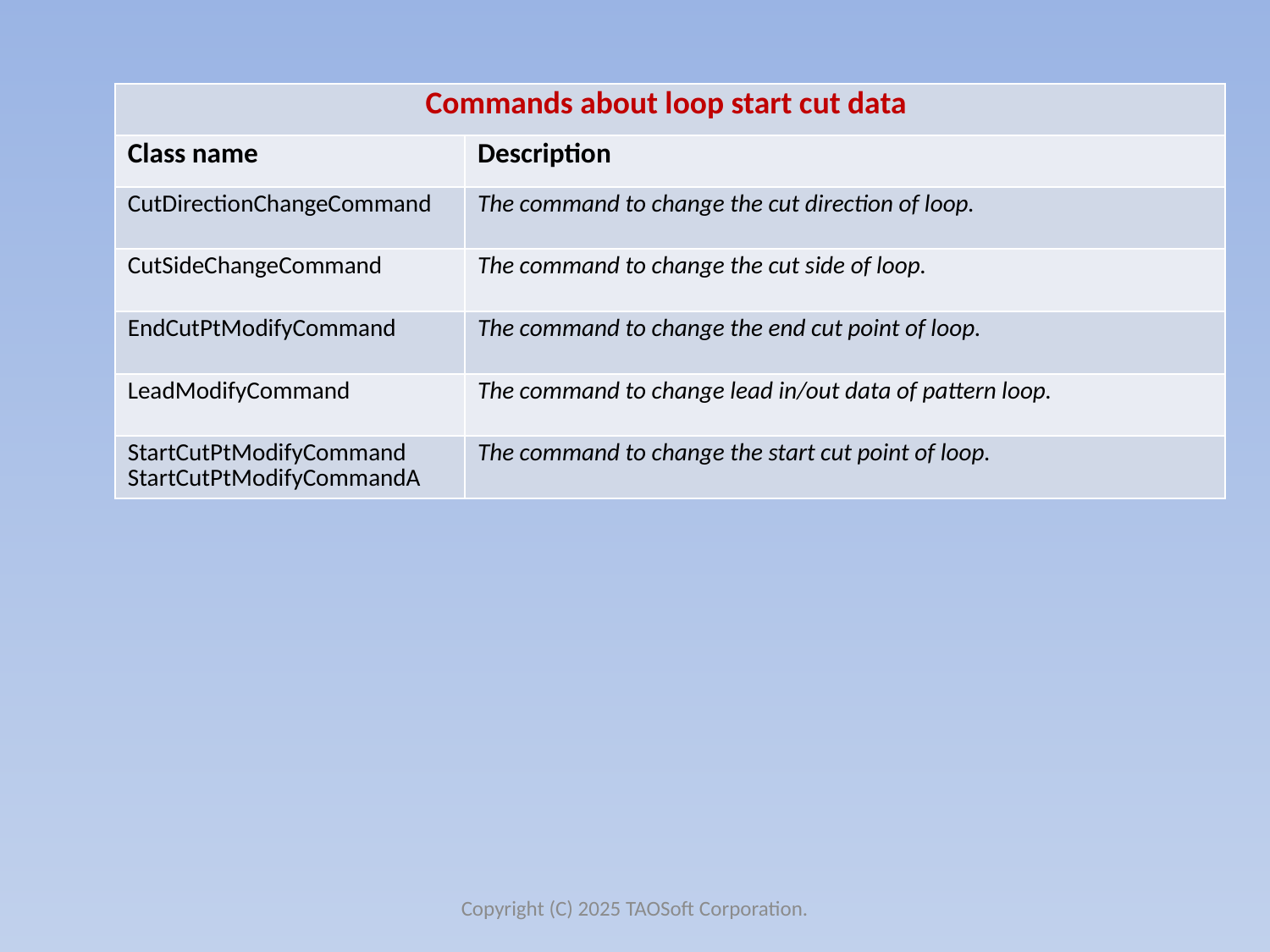

| Commands about loop start cut data |  |
| --- | --- |
| Class name | Description |
| CutDirectionChangeCommand | The command to change the cut direction of loop. |
| CutSideChangeCommand | The command to change the cut side of loop. |
| EndCutPtModifyCommand | The command to change the end cut point of loop. |
| LeadModifyCommand | The command to change lead in/out data of pattern loop. |
| StartCutPtModifyCommand StartCutPtModifyCommandA | The command to change the start cut point of loop. |
Copyright (C) 2025 TAOSoft Corporation.
25